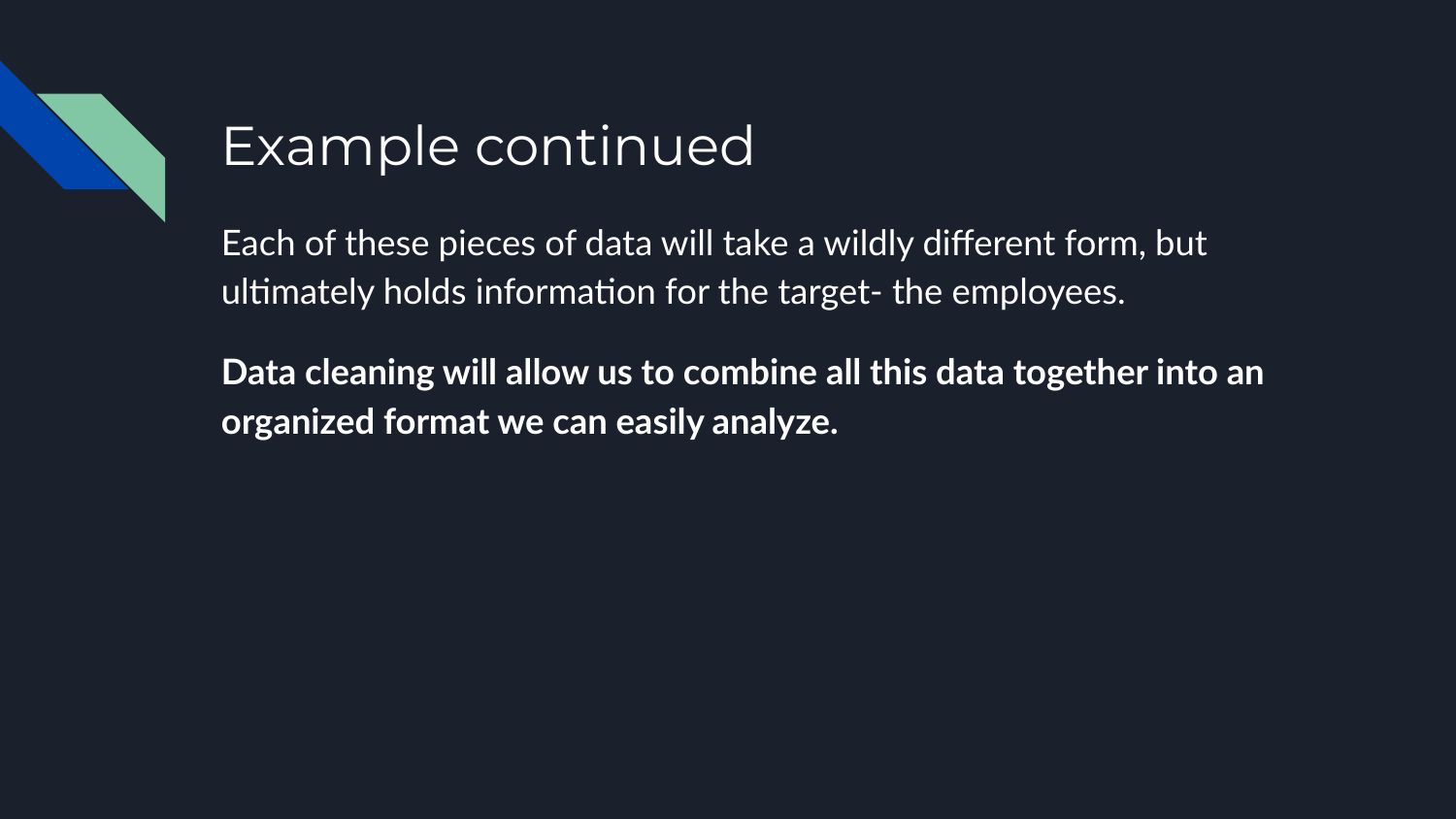

# Example continued
Each of these pieces of data will take a wildly different form, but ultimately holds information for the target- the employees.
Data cleaning will allow us to combine all this data together into an organized format we can easily analyze.